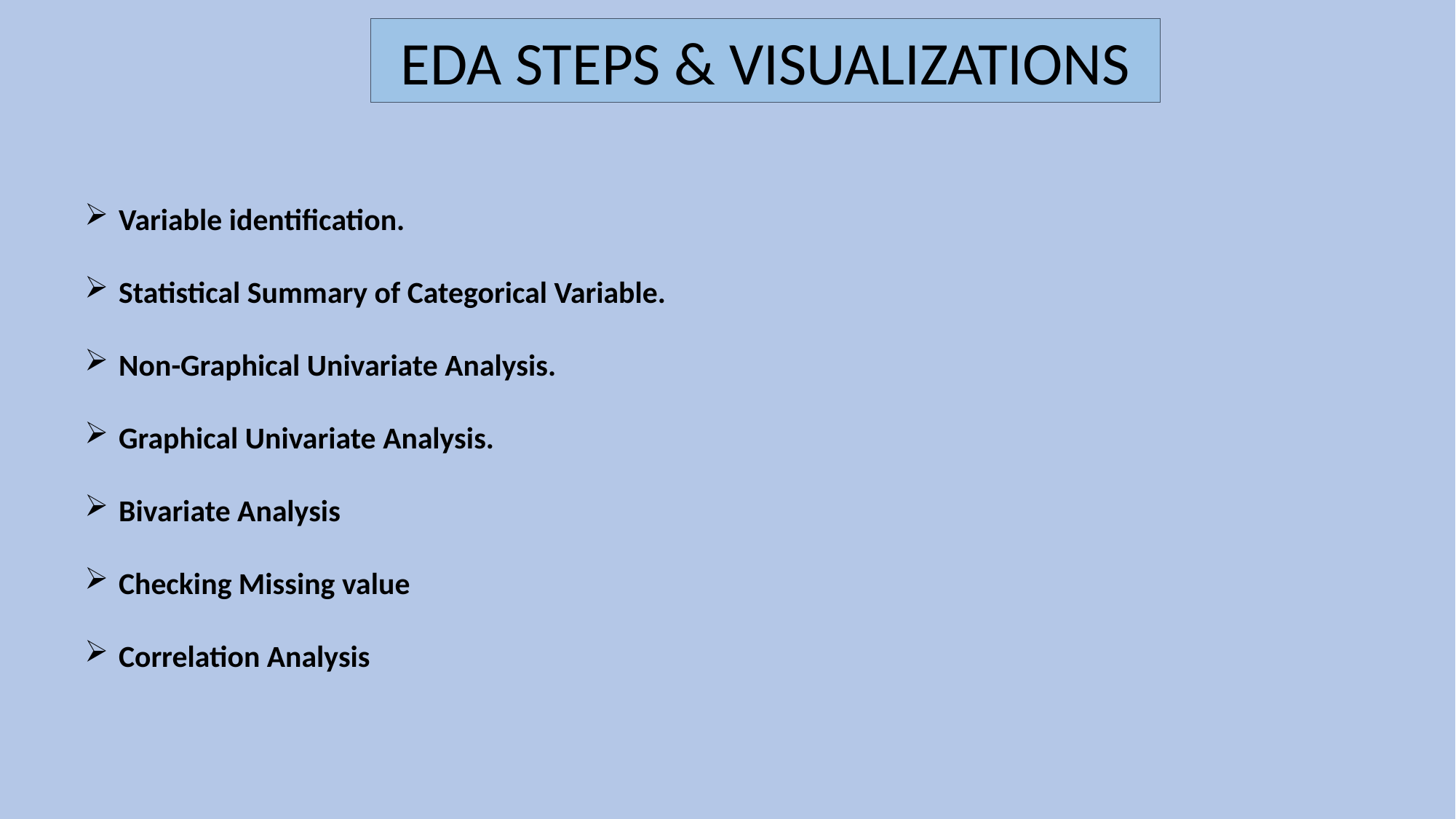

EDA STEPS & VISUALIZATIONS
Variable identification.
Statistical Summary of Categorical Variable.
Non-Graphical Univariate Analysis.
Graphical Univariate Analysis.
Bivariate Analysis
Checking Missing value
Correlation Analysis